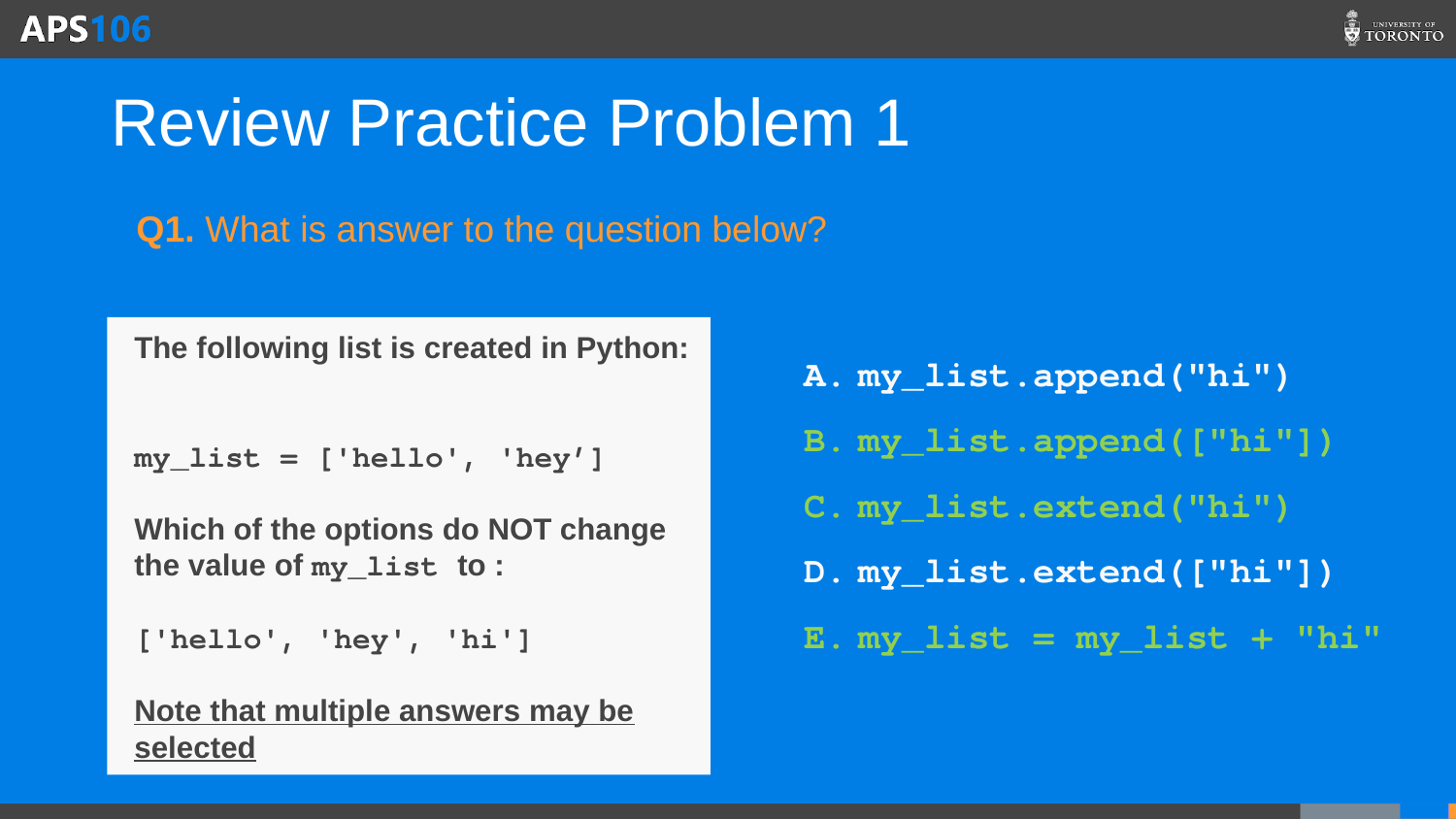

# Review Practice Problem 1
Q1. What is answer to the question below?
The following list is created in Python:

my_list = ['hello', 'hey’]

Which of the options do NOT change the value of my_list to :

['hello', 'hey', 'hi']

Note that multiple answers may be selected
my_list.append("hi")
my_list.append(["hi"])
my_list.extend("hi")
my_list.extend(["hi"])
my_list = my_list + "hi"